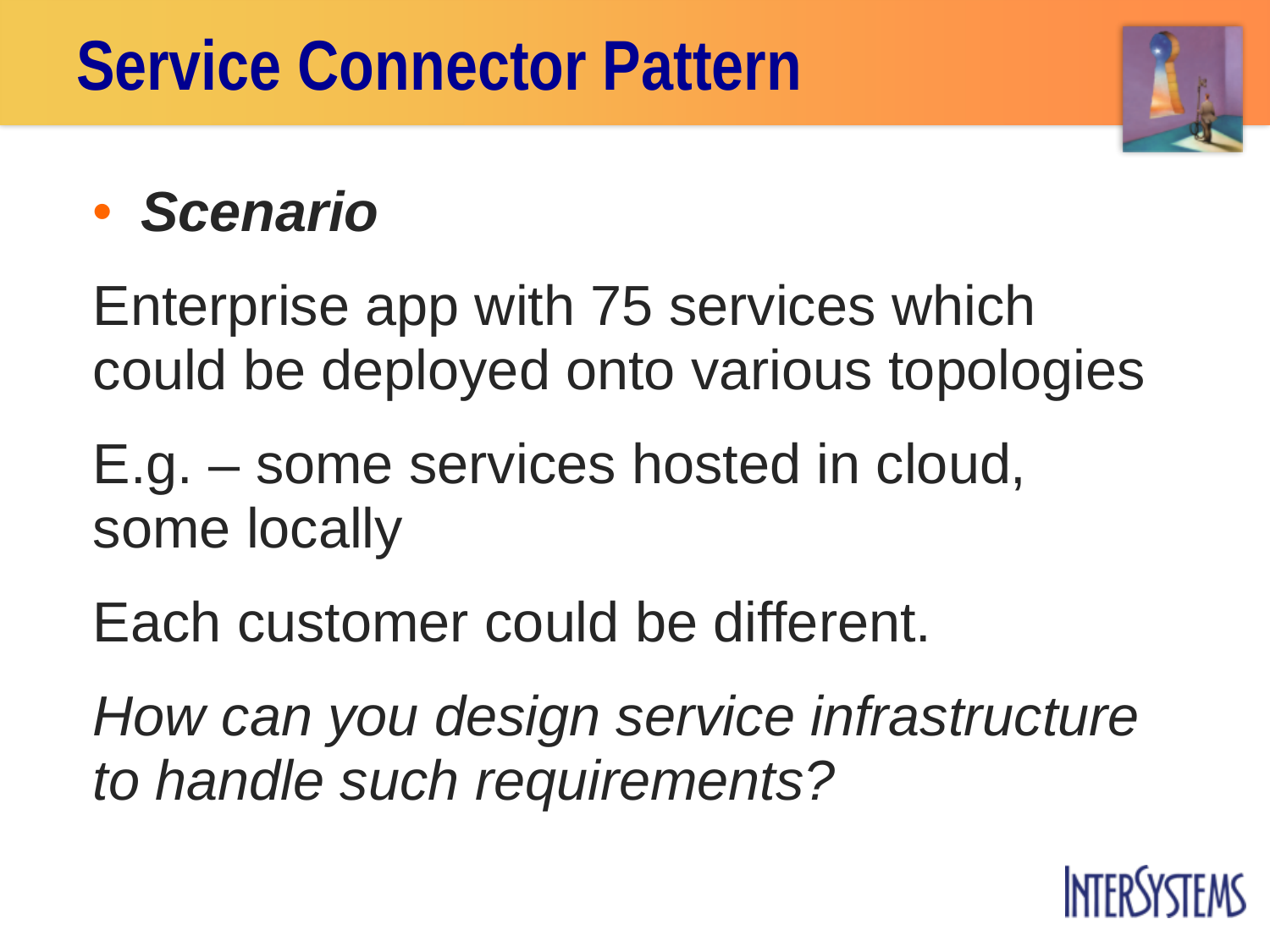

# Service Connector Pattern
Scenario
Enterprise app with 75 services which could be deployed onto various topologies
E.g. – some services hosted in cloud, some locally
Each customer could be different.
How can you design service infrastructure to handle such requirements?